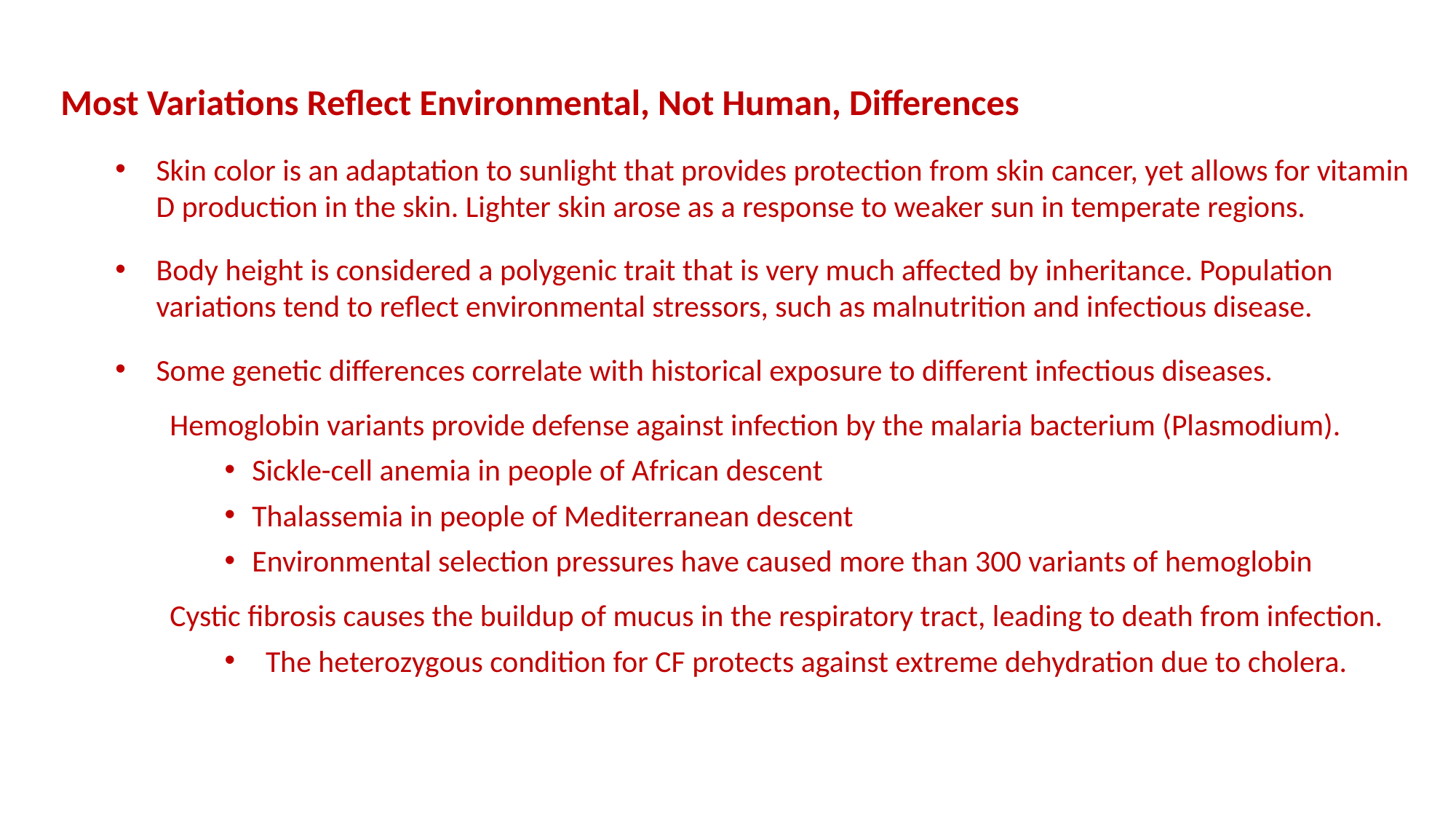

Most Variations Reflect Environmental, Not Human, Differences
Skin color is an adaptation to sunlight that provides protection from skin cancer, yet allows for vitamin D production in the skin. Lighter skin arose as a response to weaker sun in temperate regions.
Body height is considered a polygenic trait that is very much affected by inheritance. Population variations tend to reflect environmental stressors, such as malnutrition and infectious disease.
Some genetic differences correlate with historical exposure to different infectious diseases.
Hemoglobin variants provide defense against infection by the malaria bacterium (Plasmodium).
Sickle-cell anemia in people of African descent
Thalassemia in people of Mediterranean descent
Environmental selection pressures have caused more than 300 variants of hemoglobin
Cystic fibrosis causes the buildup of mucus in the respiratory tract, leading to death from infection.
The heterozygous condition for CF protects against extreme dehydration due to cholera.